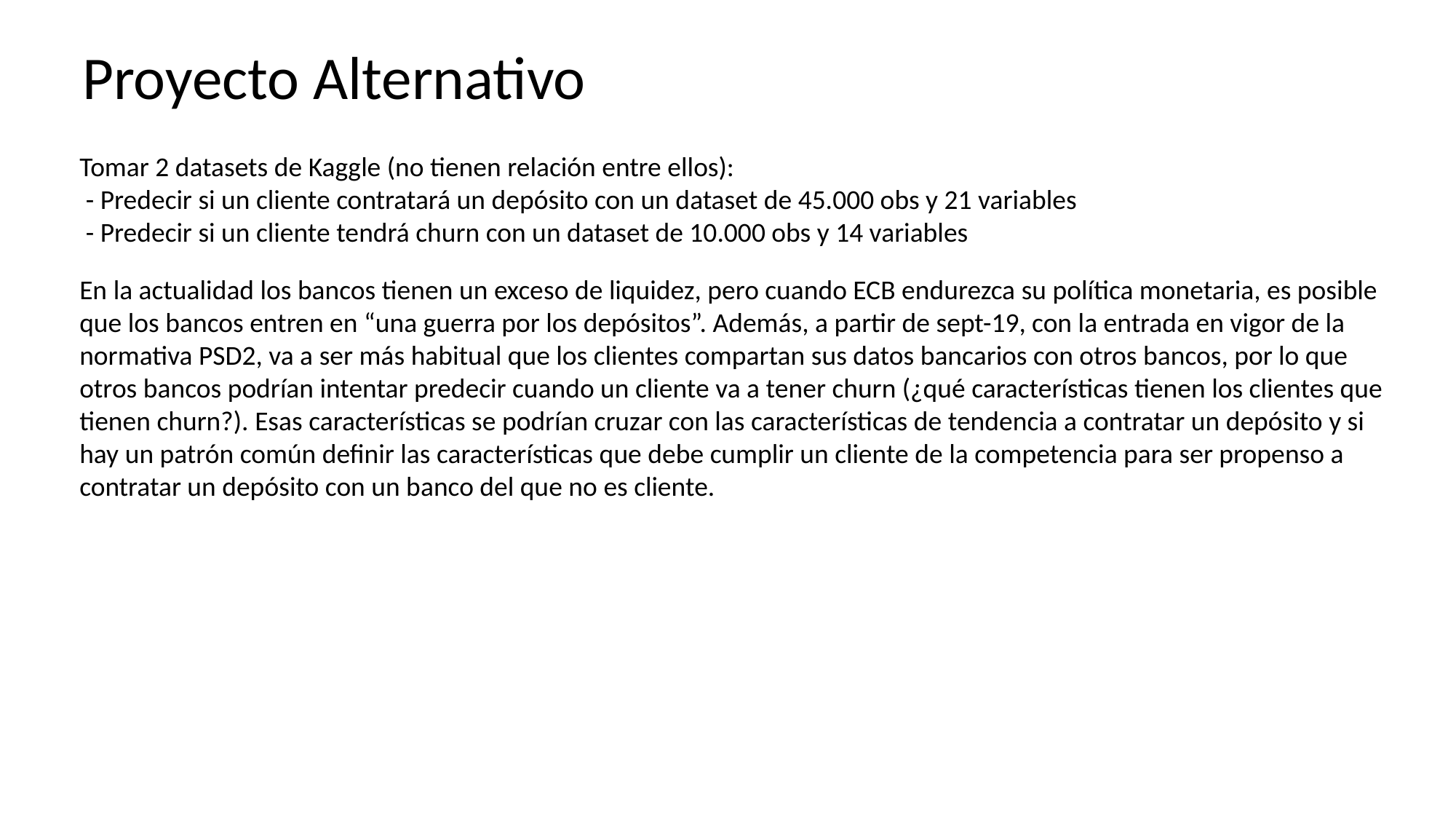

Proyecto Alternativo
Tomar 2 datasets de Kaggle (no tienen relación entre ellos):
 - Predecir si un cliente contratará un depósito con un dataset de 45.000 obs y 21 variables
 - Predecir si un cliente tendrá churn con un dataset de 10.000 obs y 14 variables
En la actualidad los bancos tienen un exceso de liquidez, pero cuando ECB endurezca su política monetaria, es posible que los bancos entren en “una guerra por los depósitos”. Además, a partir de sept-19, con la entrada en vigor de la normativa PSD2, va a ser más habitual que los clientes compartan sus datos bancarios con otros bancos, por lo que otros bancos podrían intentar predecir cuando un cliente va a tener churn (¿qué características tienen los clientes que tienen churn?). Esas características se podrían cruzar con las características de tendencia a contratar un depósito y si hay un patrón común definir las características que debe cumplir un cliente de la competencia para ser propenso a contratar un depósito con un banco del que no es cliente.